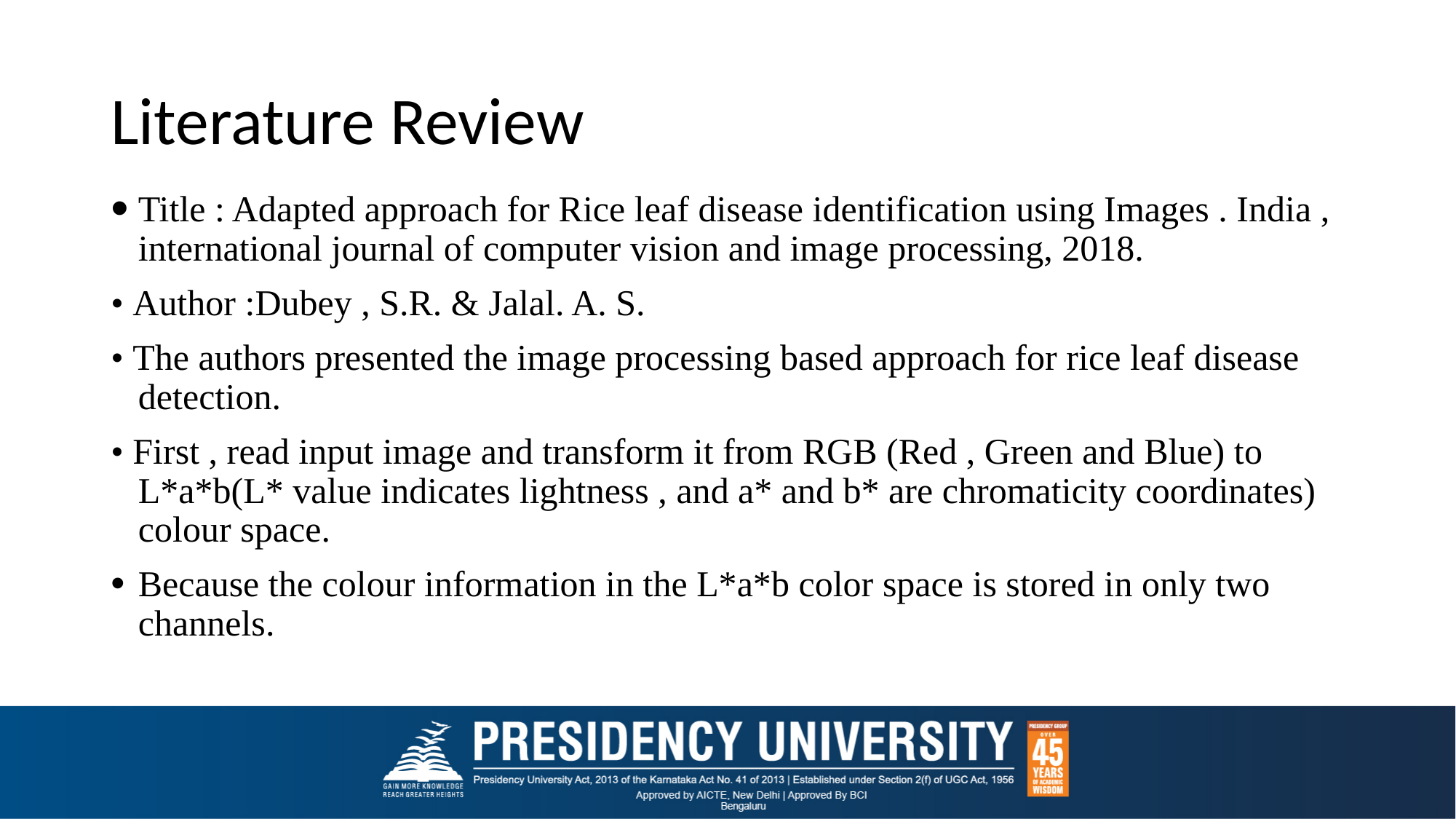

# Literature Review
Title : Adapted approach for Rice leaf disease identification using Images . India , international journal of computer vision and image processing, 2018.
• Author :Dubey , S.R. & Jalal. A. S.
• The authors presented the image processing based approach for rice leaf disease detection.
• First , read input image and transform it from RGB (Red , Green and Blue) to L*a*b(L* value indicates lightness , and a* and b* are chromaticity coordinates) colour space.
Because the colour information in the L*a*b color space is stored in only two channels.